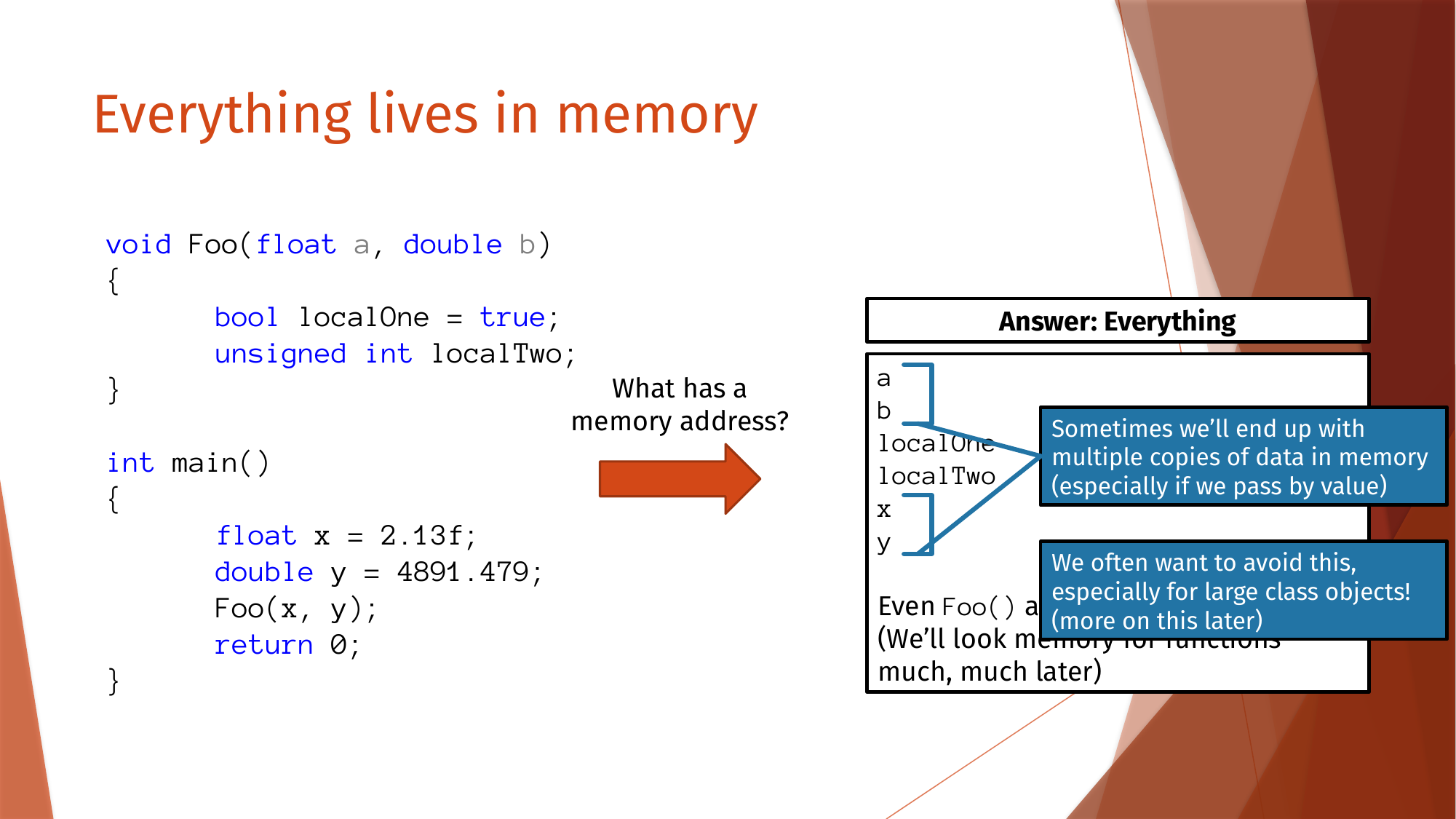

# Everything lives in memory
void Foo(float a, double b)
{
	bool localOne = true;
	unsigned int localTwo;
}

int main()
{
	float x = 2.13f;
	double y = 4891.479;
	Foo(x, y);
	return 0;
}
Answer: Everything
a
b
localOne
localTwo
x
y

Even Foo() and main()!
(We’ll look memory for functions much, much later)
What has a memory address?

Sometimes we’ll end up with multiple copies of data in memory
(especially if we pass by value)

We often want to avoid this, especially for large class objects! (more on this later)